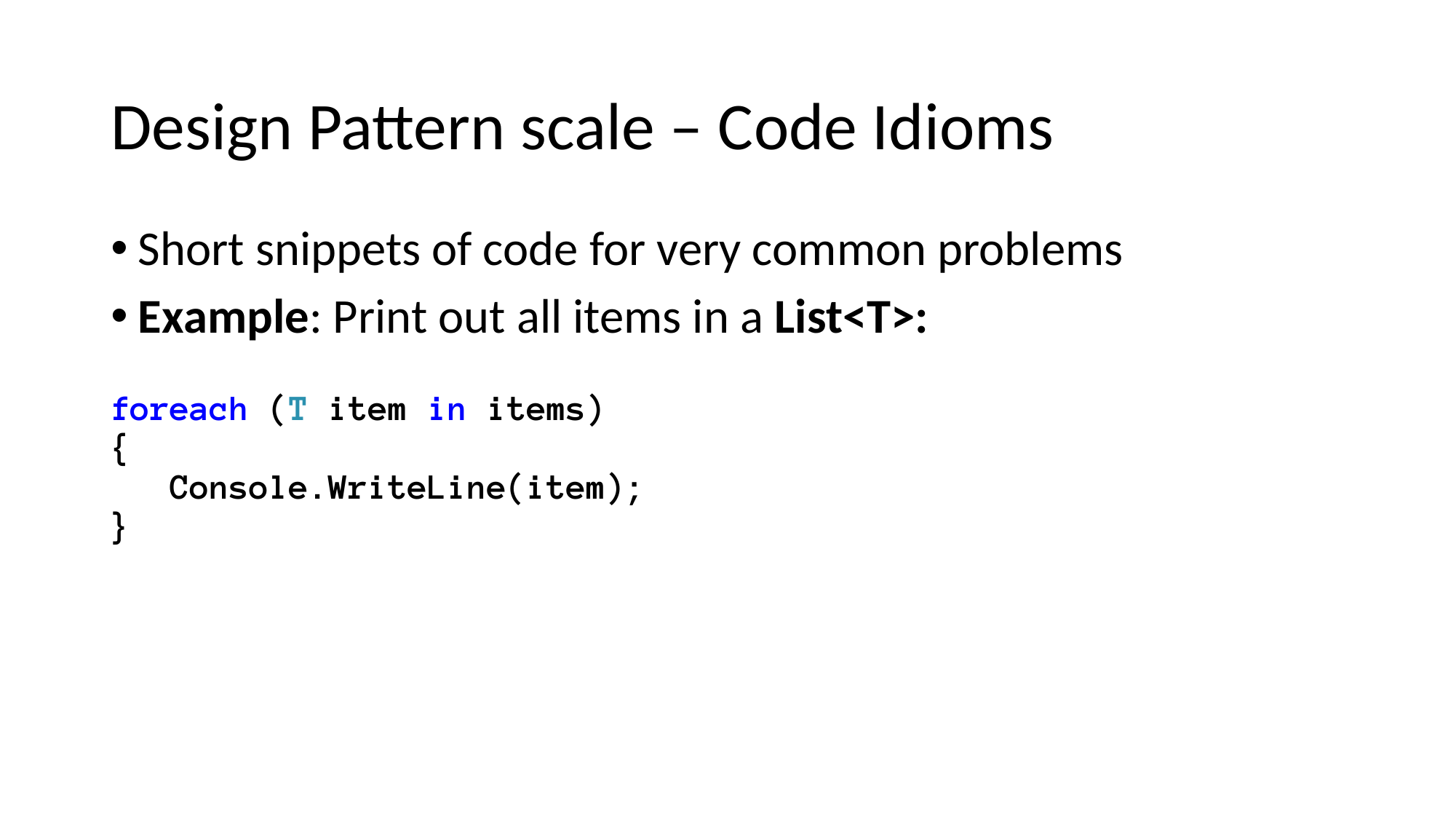

# Design Pattern scale – Code Idioms
Short snippets of code for very common problems
Example: Print out all items in a List<T>:

foreach (T item in items)
{
   Console.WriteLine(item);
}